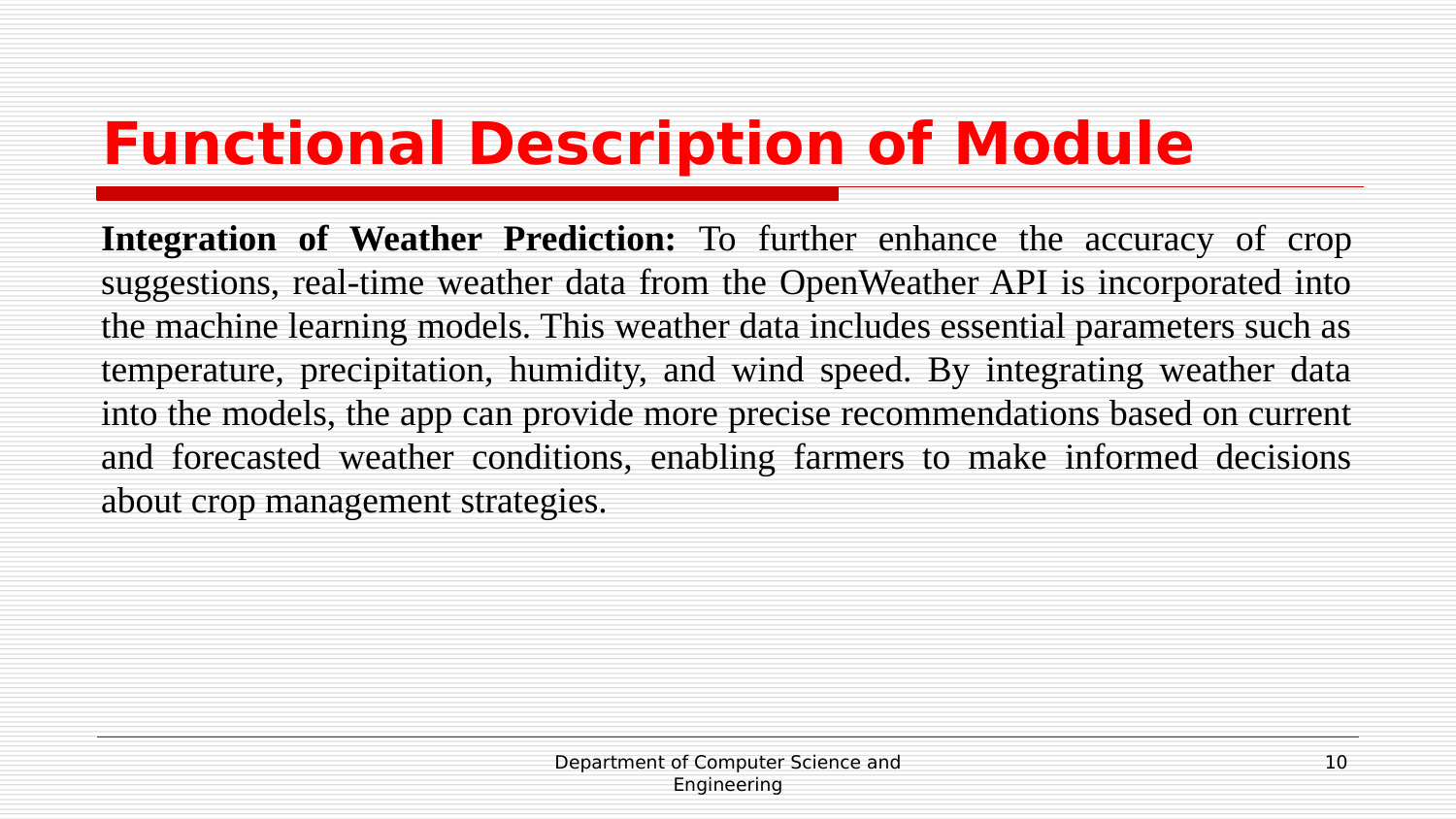

# Functional Description of Module
Integration of Weather Prediction: To further enhance the accuracy of crop suggestions, real-time weather data from the OpenWeather API is incorporated into the machine learning models. This weather data includes essential parameters such as temperature, precipitation, humidity, and wind speed. By integrating weather data into the models, the app can provide more precise recommendations based on current and forecasted weather conditions, enabling farmers to make informed decisions about crop management strategies.
Department of Computer Science and Engineering
10